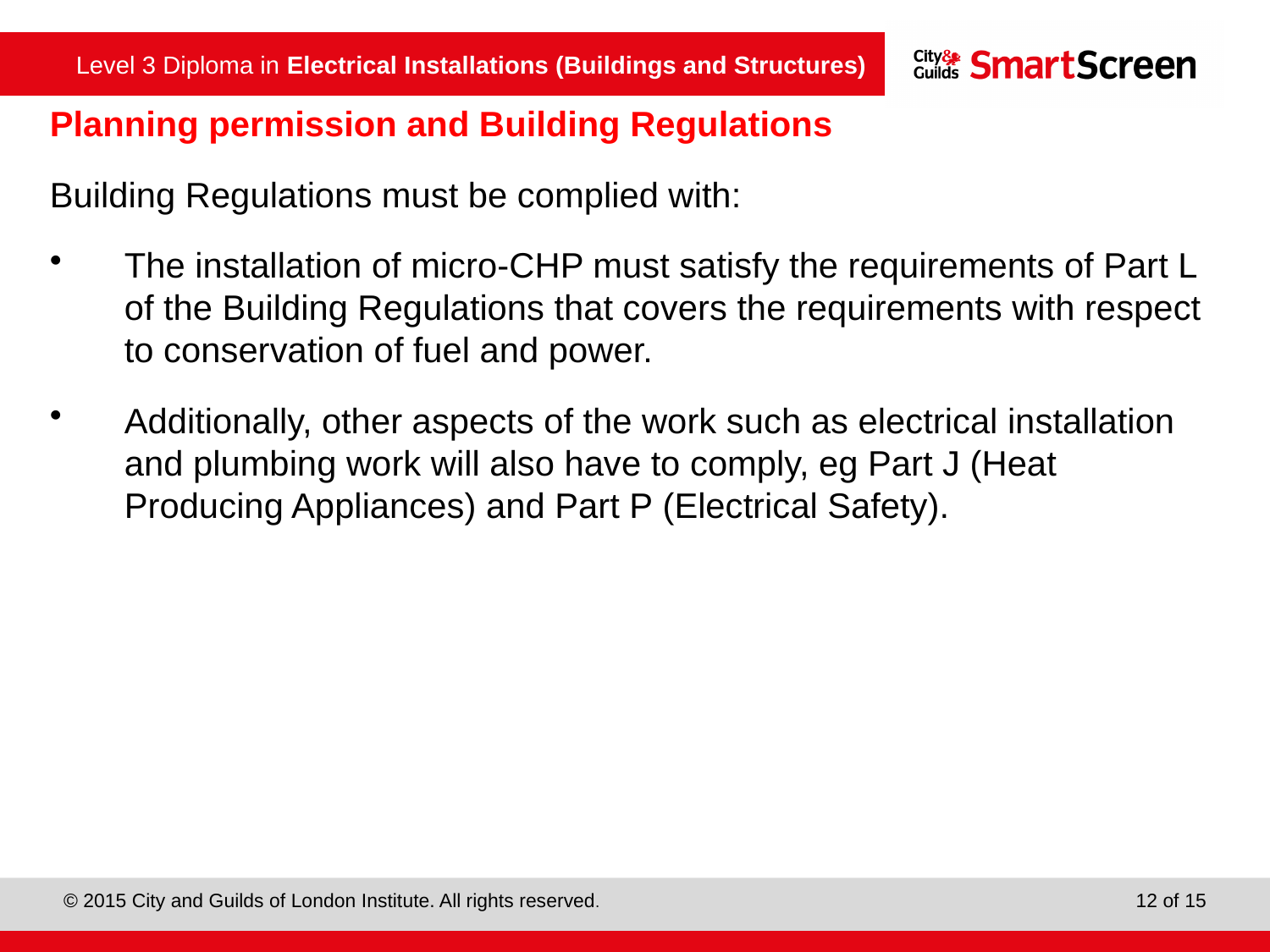

# Planning permission and Building Regulations
Building Regulations must be complied with:
The installation of micro‑CHP must satisfy the requirements of Part L of the Building Regulations that covers the requirements with respect to conservation of fuel and power.
Additionally, other aspects of the work such as electrical installation and plumbing work will also have to comply, eg Part J (Heat Producing Appliances) and Part P (Electrical Safety).